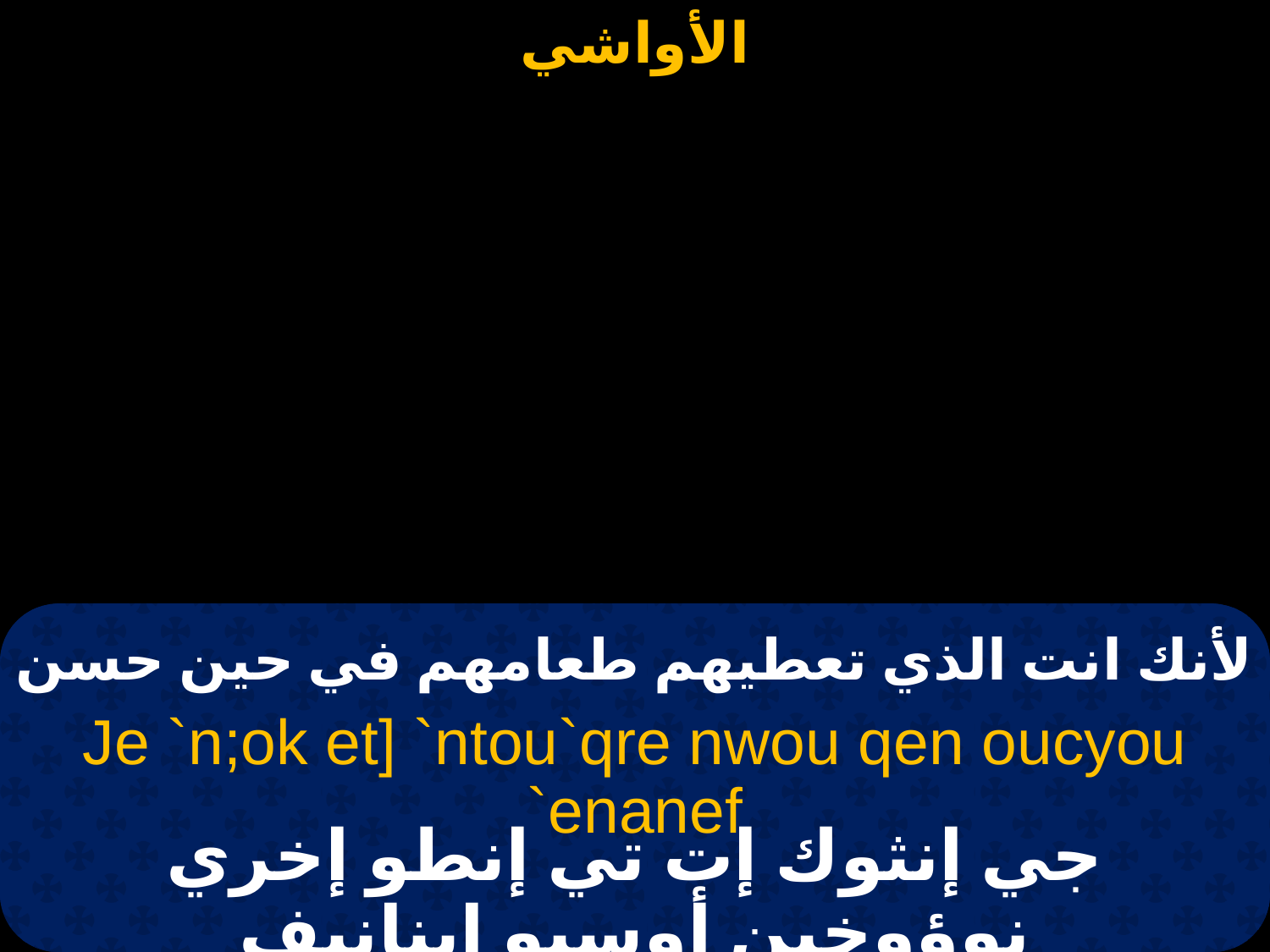

# لأنك انت الذي تعطيهم طعامهم في حين حسن
Je `n;ok et] `ntou`qre nwou qen oucyou `enanef
جي إنثوك إت تي إنطو إخري نوؤوخين أوسيو إينانيف